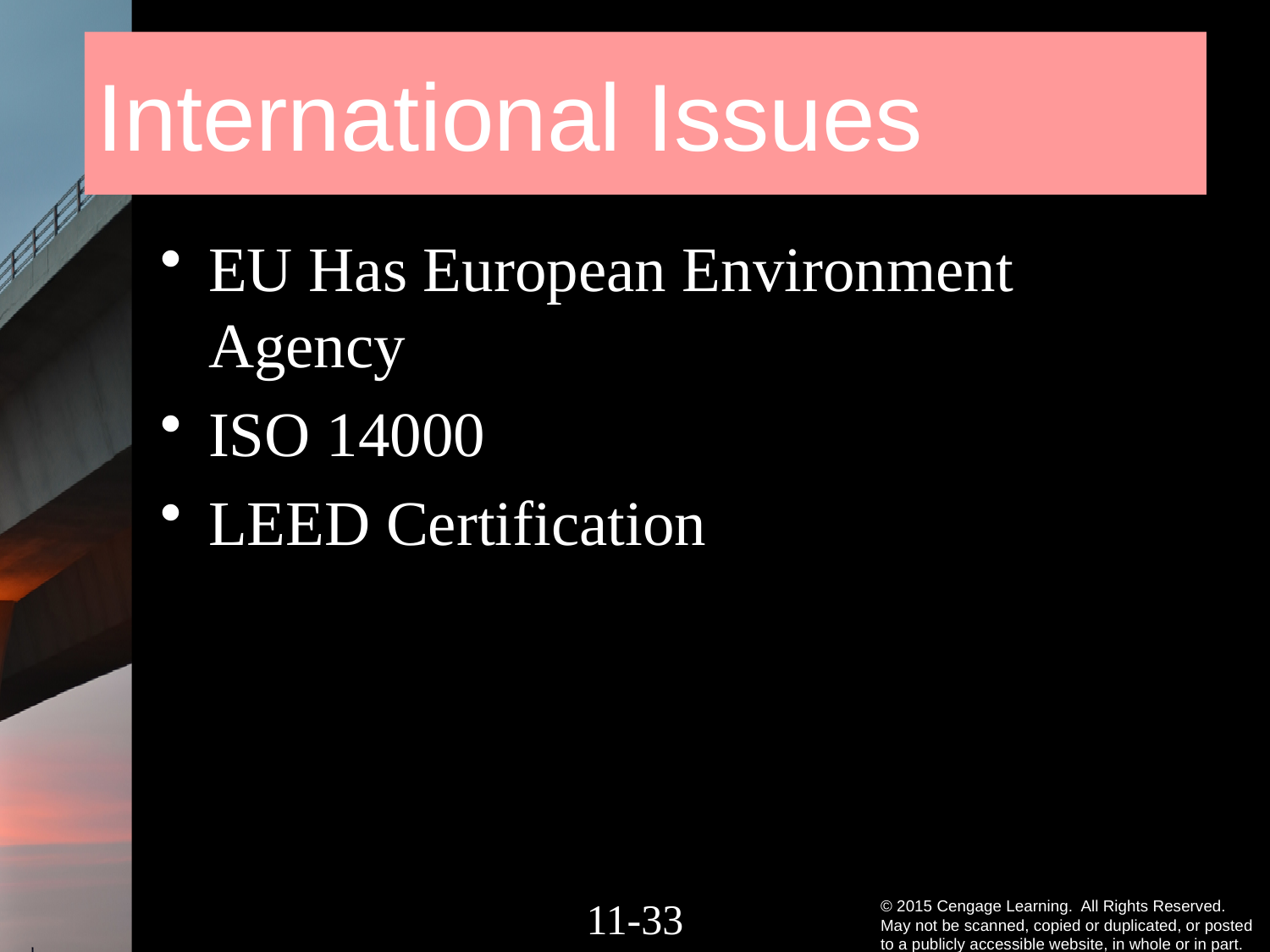

# International Issues
EU Has European Environment Agency
ISO 14000
LEED Certification
11-33